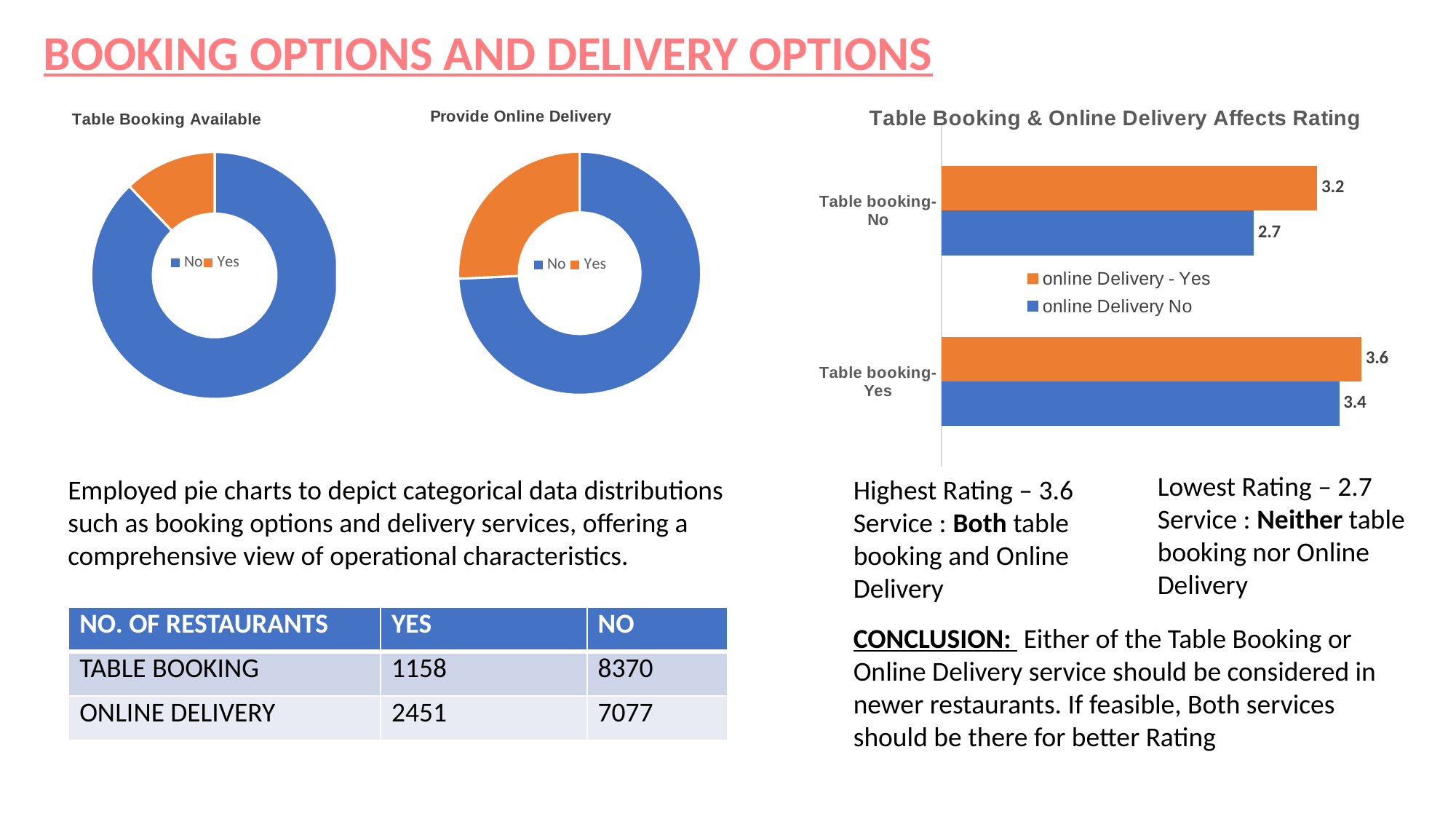

BOOKING OPTIONS AND DELIVERY OPTIONS

### Chart: Table Booking & Online Delivery Affects Rating

| Category | online Delivery No | online Delivery - Yes |
|---|---|---|
| Table booking- Yes | 3.411618257261408 | 3.6004597701149414 |
| Table booking- No | 2.675637393767703 | 3.220585317460322 |

### Chart: Table Booking Available

| Category | Total |
|---|---|
| No | 8370.0 |
| Yes | 1158.0 |

### Chart: Provide Online Delivery

| Category | Total |
|---|---|
| No | 7077.0 |
| Yes | 2451.0 |
Lowest Rating – 2.7
Service : Neither table booking nor Online Delivery
Employed pie charts to depict categorical data distributions such as booking options and delivery services, offering a comprehensive view of operational characteristics.
Highest Rating – 3.6
Service : Both table booking and Online Delivery
| NO. OF RESTAURANTS | YES | NO |
| --- | --- | --- |
| TABLE BOOKING | 1158 | 8370 |
| ONLINE DELIVERY | 2451 | 7077 |
CONCLUSION:  Either of the Table Booking or Online Delivery service should be considered in newer restaurants. If feasible, Both services should be there for better Rating